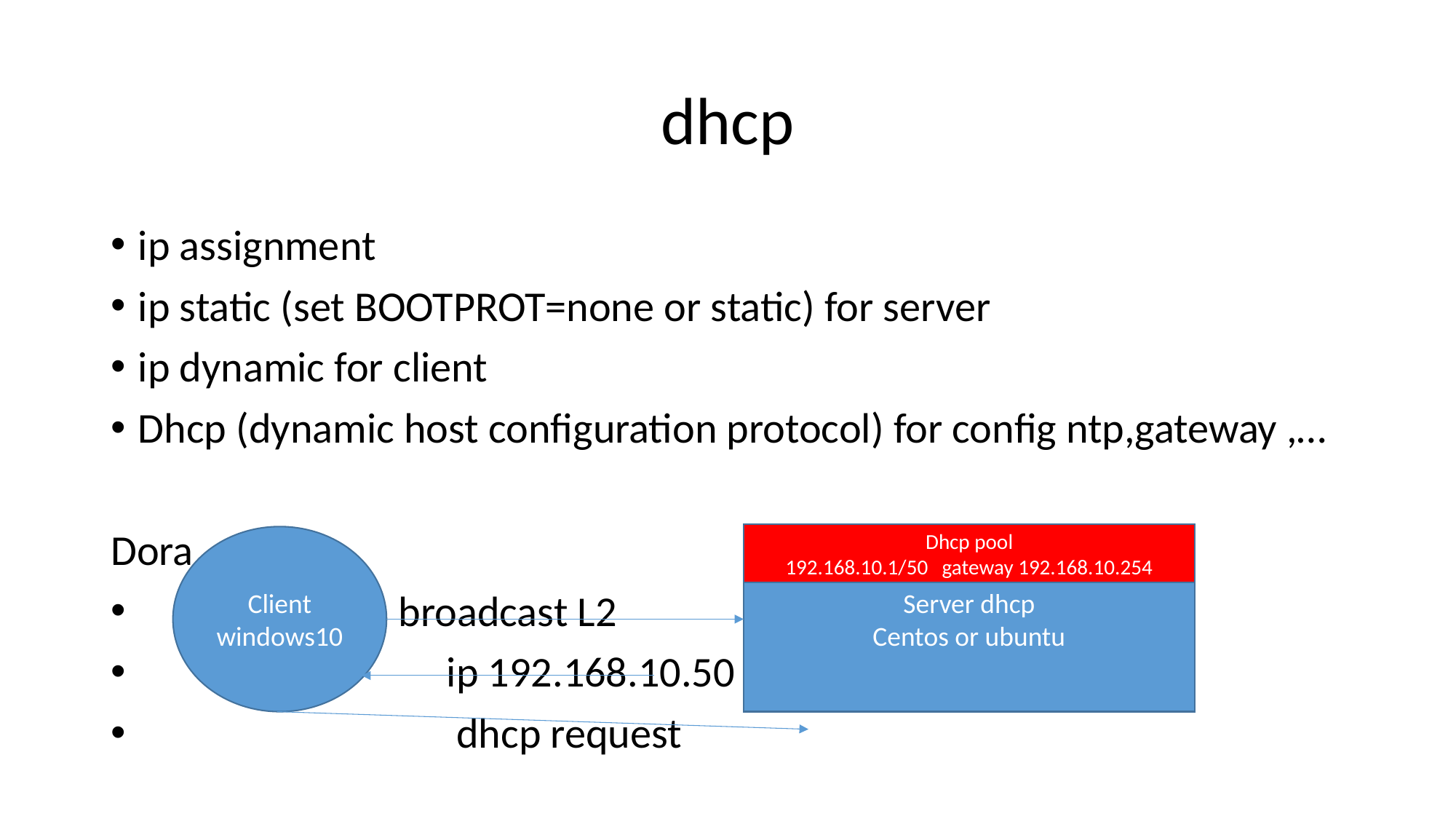

# dhcp
ip assignment
ip static (set BOOTPROT=none or static) for server
ip dynamic for client
Dhcp (dynamic host configuration protocol) for config ntp,gateway ,…

Dora
                           broadcast L2
                                ip 192.168.10.50
                                 dhcp request
Dhcp pool
192.168.10.1/50   gateway 192.168.10.254
Client
windows10
Server dhcp
Centos or ubuntu